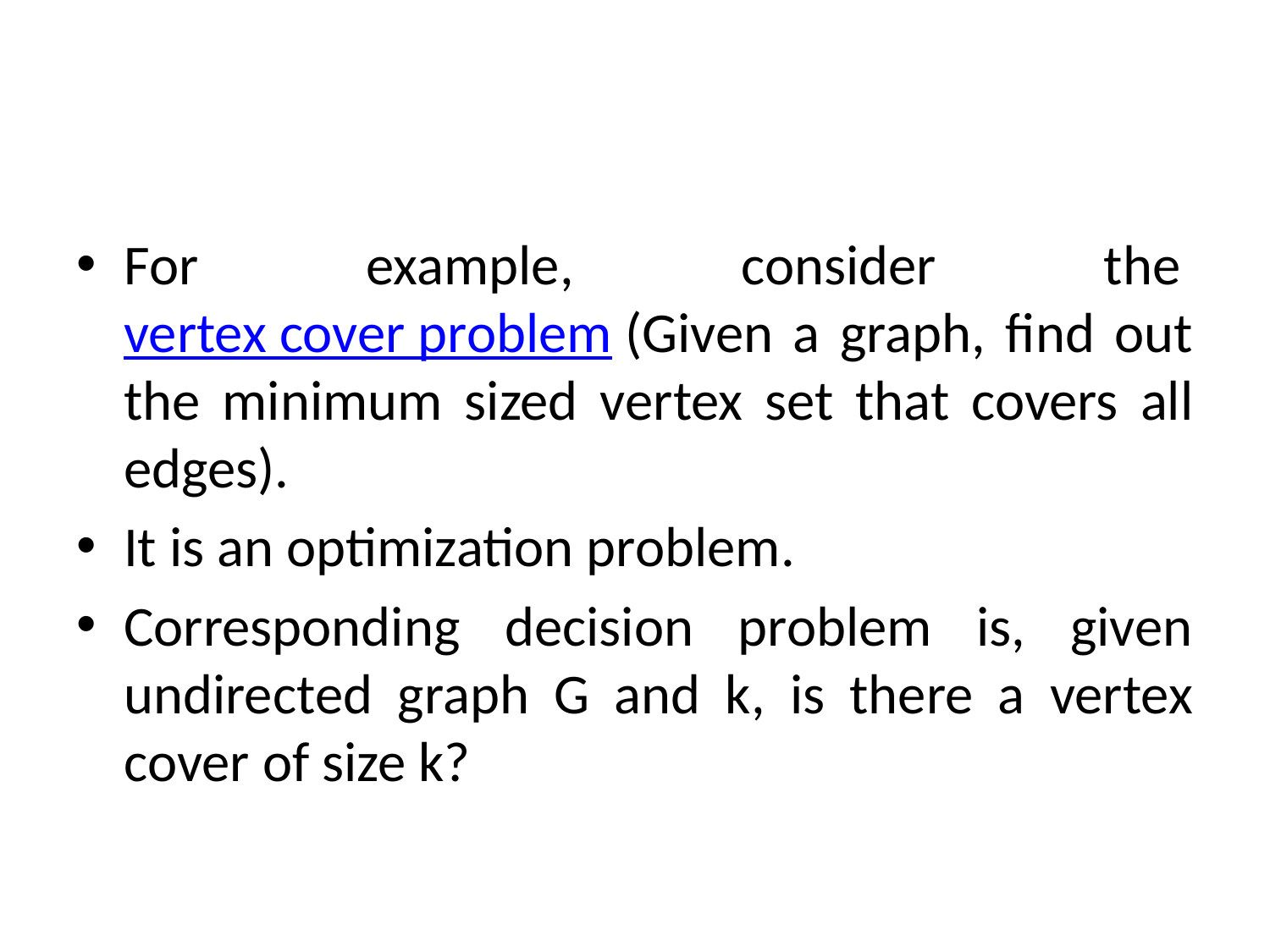

#
For example, consider the vertex cover problem (Given a graph, find out the minimum sized vertex set that covers all edges).
It is an optimization problem.
Corresponding decision problem is, given undirected graph G and k, is there a vertex cover of size k?